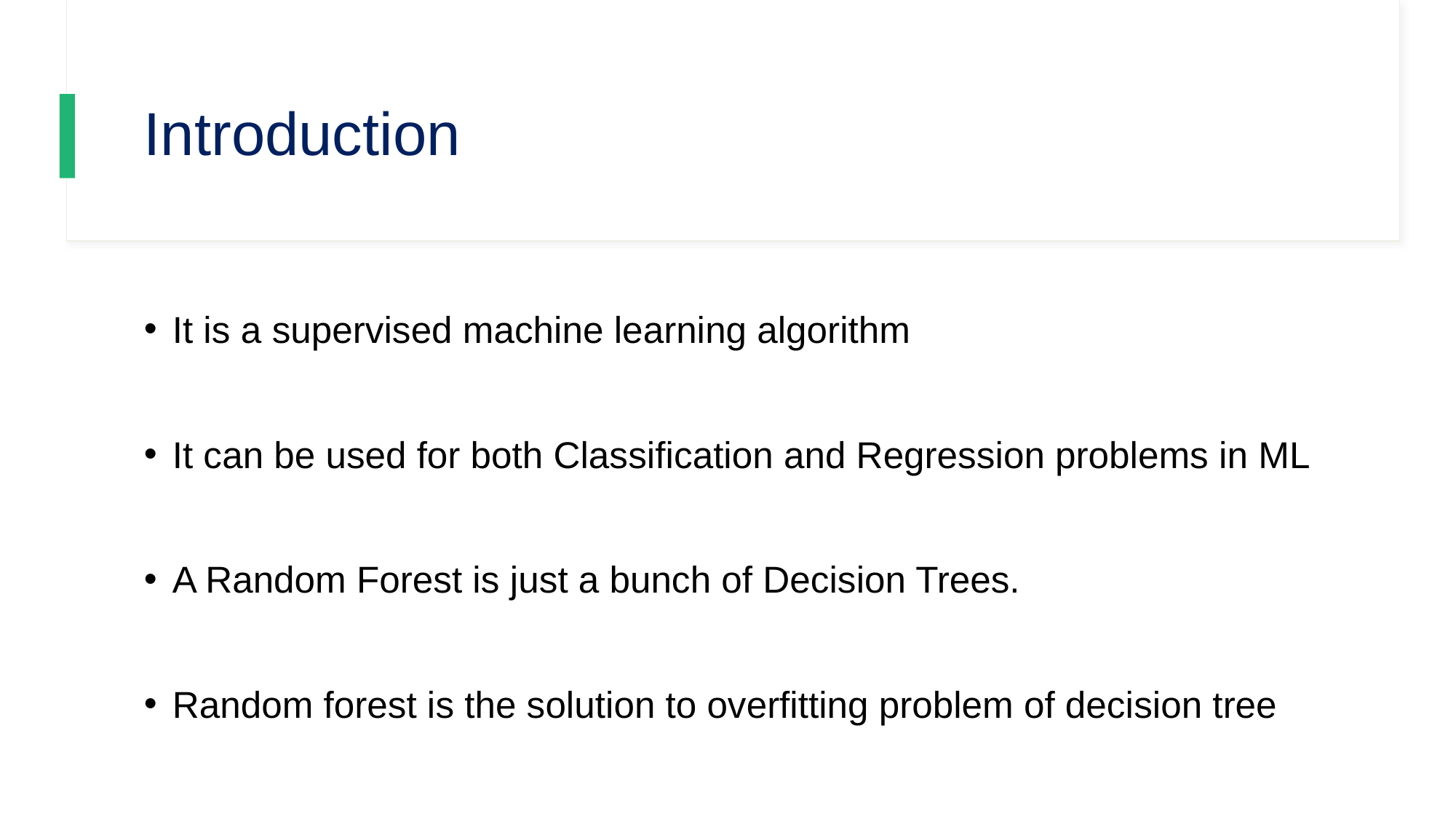

# Introduction
It is a supervised machine learning algorithm

It can be used for both Classification and Regression problems in ML

A Random Forest is just a bunch of Decision Trees.

Random forest is the solution to overfitting problem of decision tree